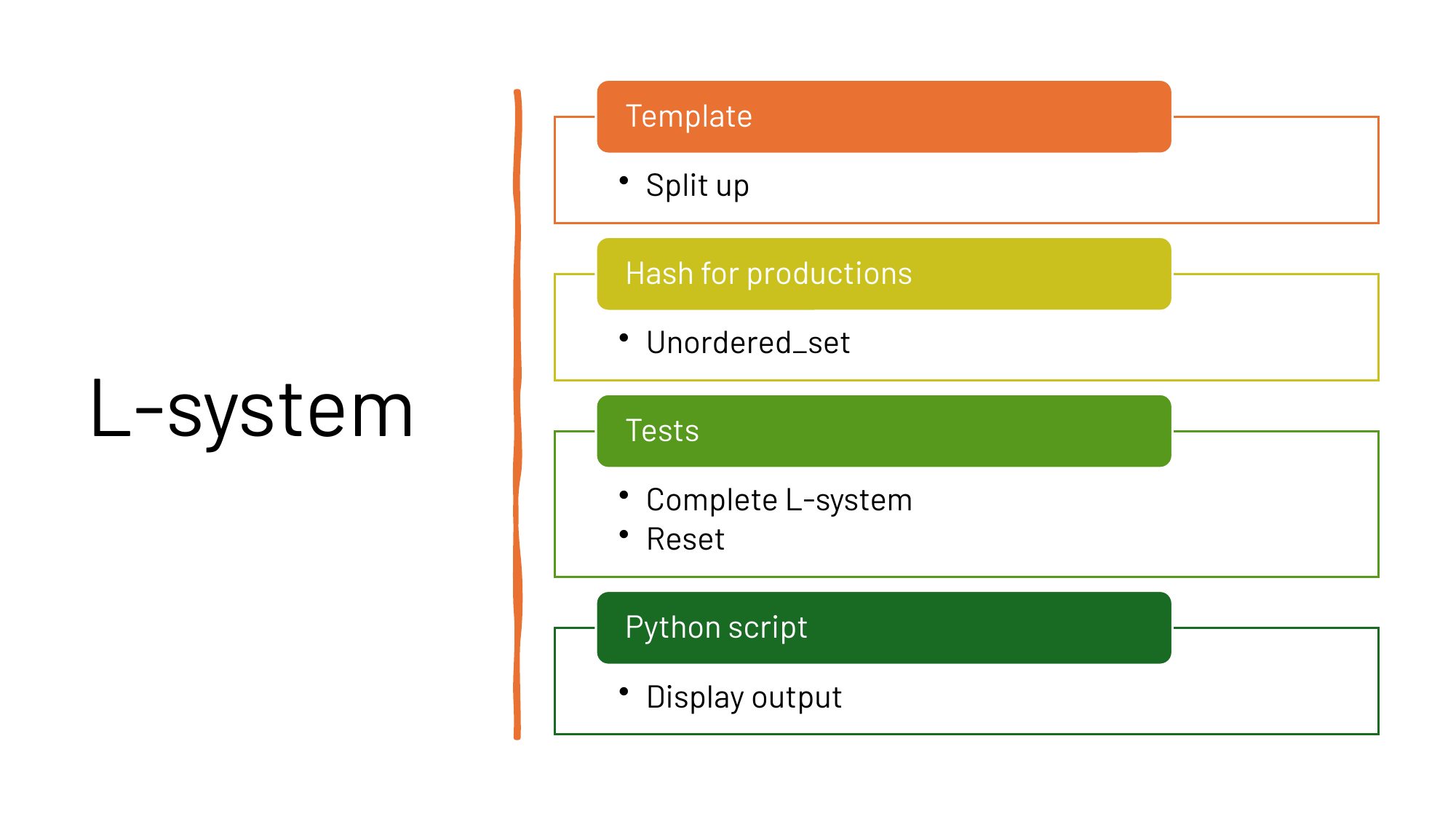

Split up
Template
Unordered_set
Hash for productions
Complete L-system
Reset
Tests
Display output
Python script
# L-system